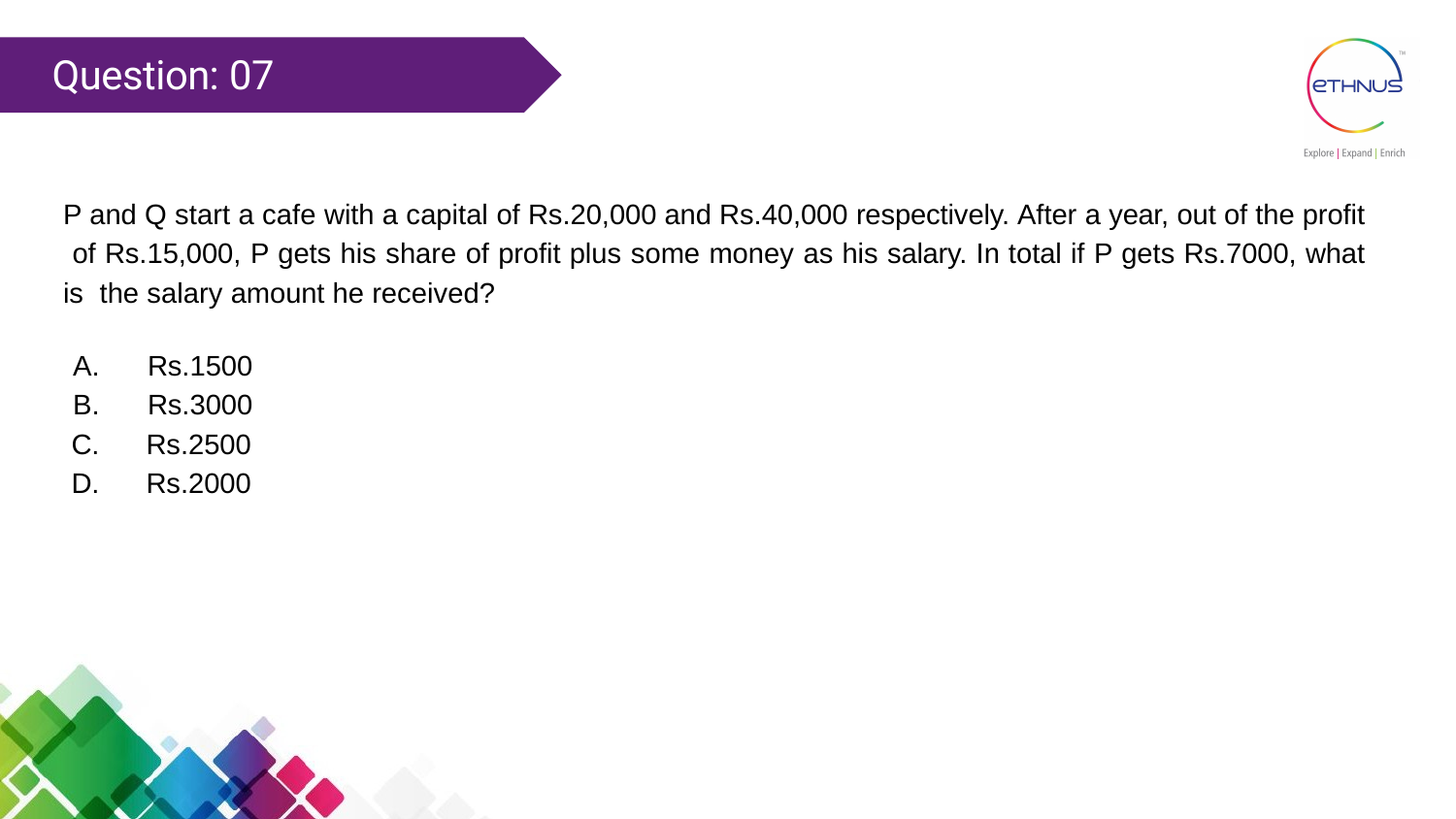

# Question: 07
P and Q start a cafe with a capital of Rs.20,000 and Rs.40,000 respectively. After a year, out of the profit  of Rs.15,000, P gets his share of profit plus some money as his salary. In total if P gets Rs.7000, what is  the salary amount he received?

A.	Rs.1500
B.	Rs.3000
C.	Rs.2500
D.	Rs.2000